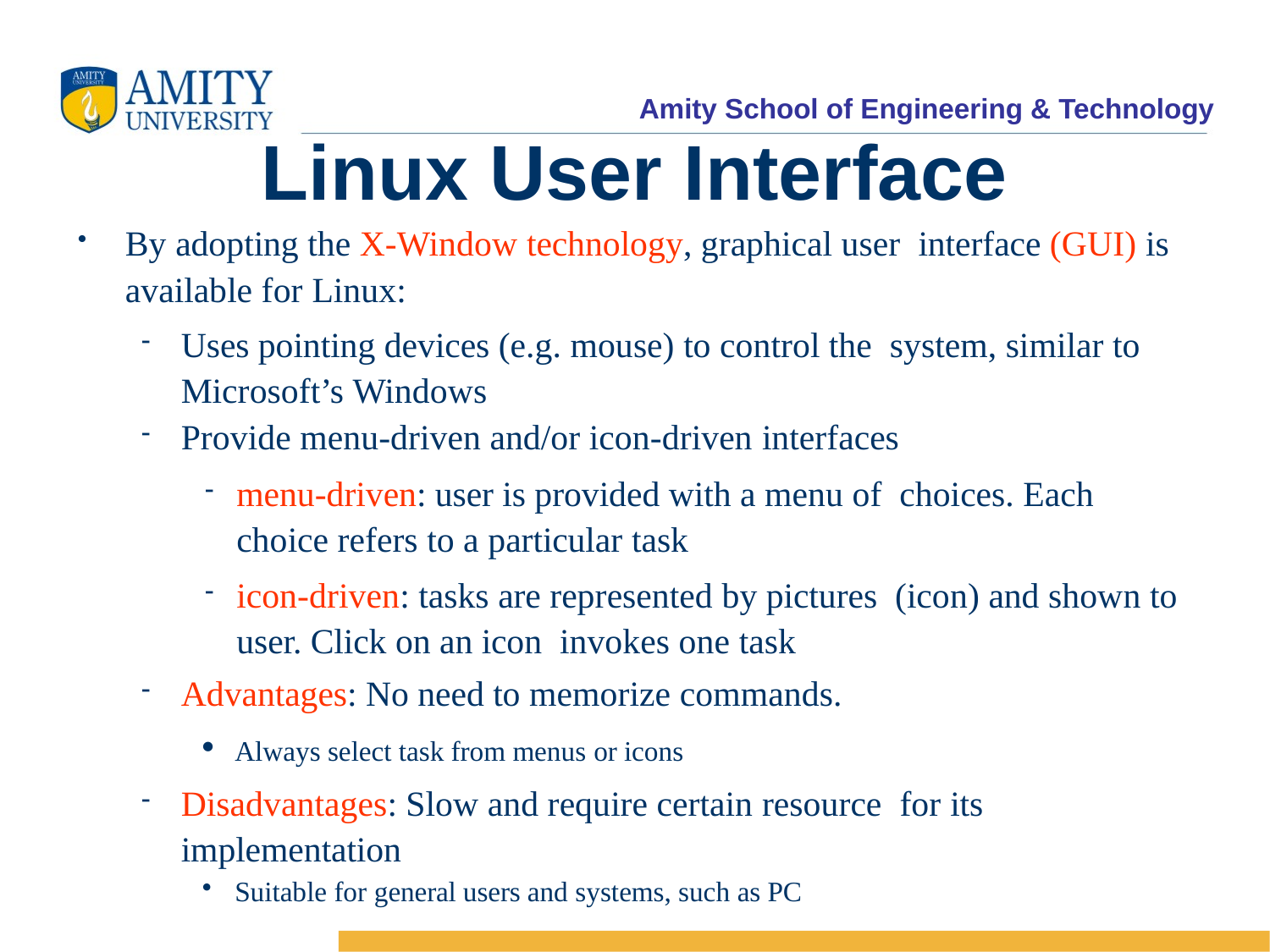

Linux User Interface
By adopting the X-Window technology, graphical user  interface (GUI) is available for Linux:
Uses pointing devices (e.g. mouse) to control the  system, similar to Microsoft’s Windows
Provide menu-driven and/or icon-driven interfaces
menu-driven: user is provided with a menu of  choices. Each choice refers to a particular task
icon-driven: tasks are represented by pictures  (icon) and shown to user. Click on an icon  invokes one task
Advantages: No need to memorize commands.
Always select task from menus or icons
Disadvantages: Slow and require certain resource  for its implementation
Suitable for general users and systems, such as PC